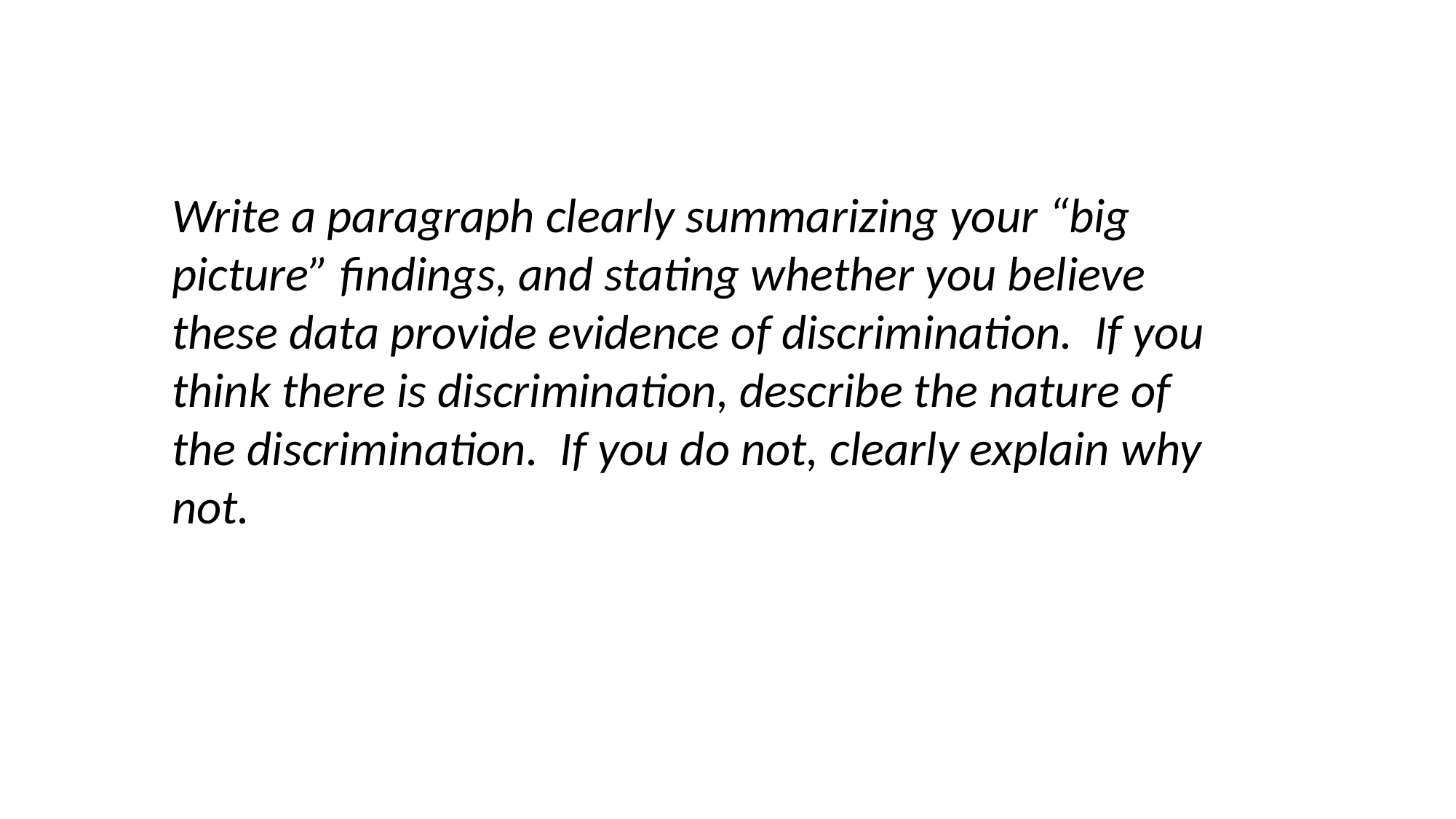

Write a paragraph clearly summarizing your “big picture” findings, and stating whether you believe these data provide evidence of discrimination.  If you think there is discrimination, describe the nature of the discrimination.  If you do not, clearly explain why not.